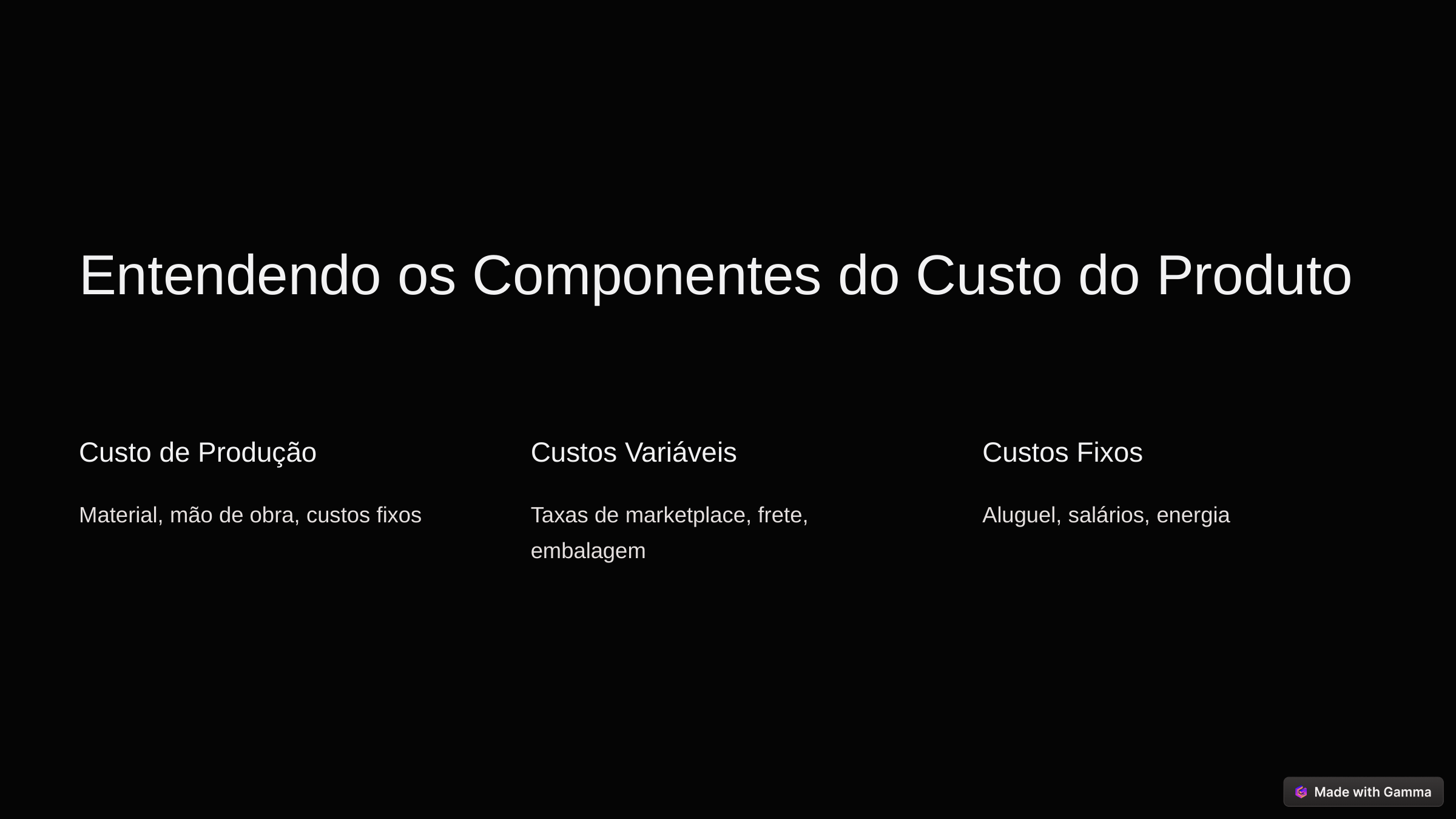

Entendendo os Componentes do Custo do Produto
Custo de Produção
Custos Variáveis
Custos Fixos
Material, mão de obra, custos fixos
Taxas de marketplace, frete, embalagem
Aluguel, salários, energia